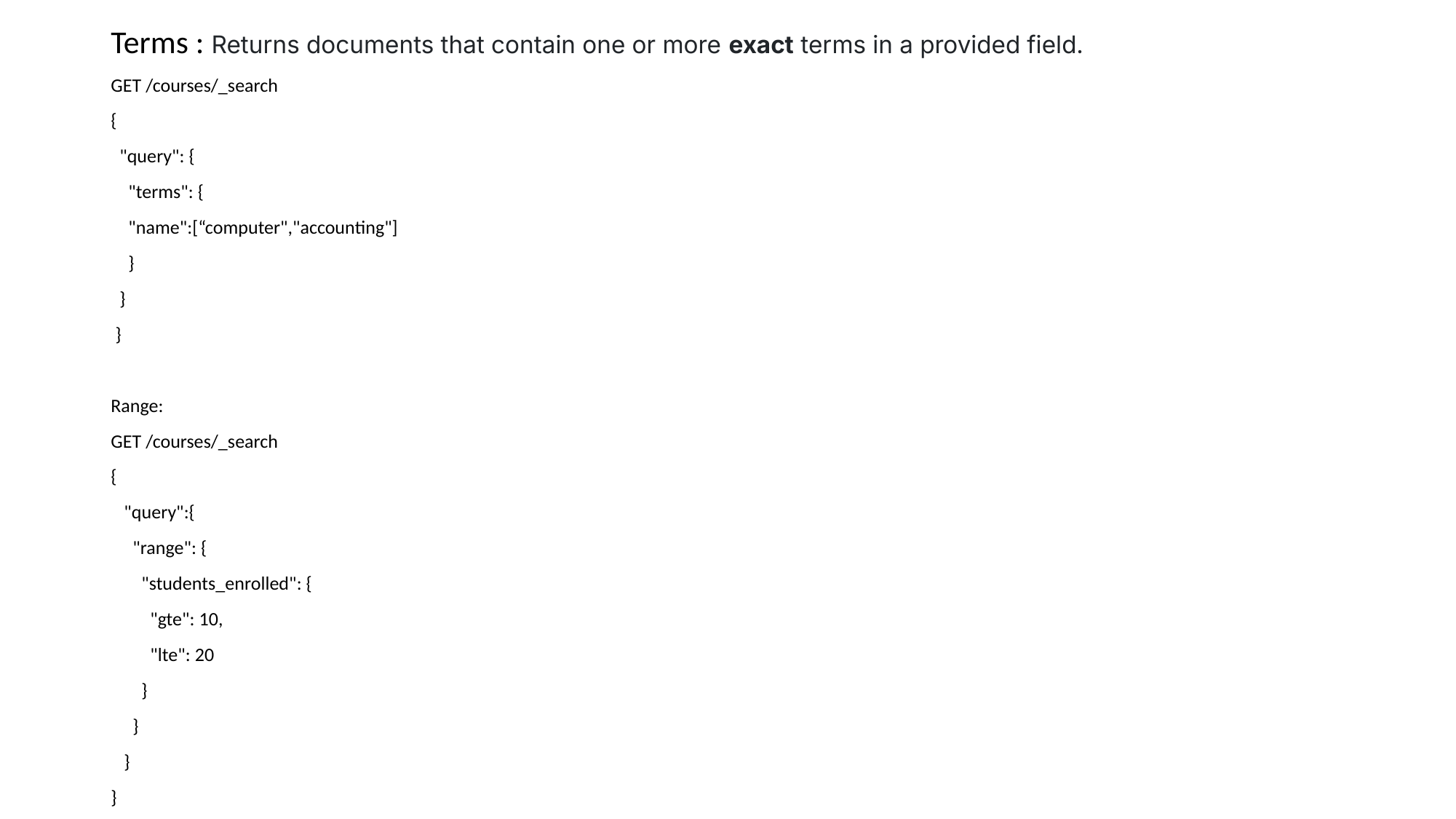

Terms : Returns documents that contain one or more exact terms in a provided field.
GET /courses/_search
{
  "query": {
    "terms": {
    "name":[“computer","accounting"]
    }
  }
 }

Range:
GET /courses/_search
{
   "query":{
     "range": {
       "students_enrolled": {
         "gte": 10,
         "lte": 20
       }
     }
   }
}